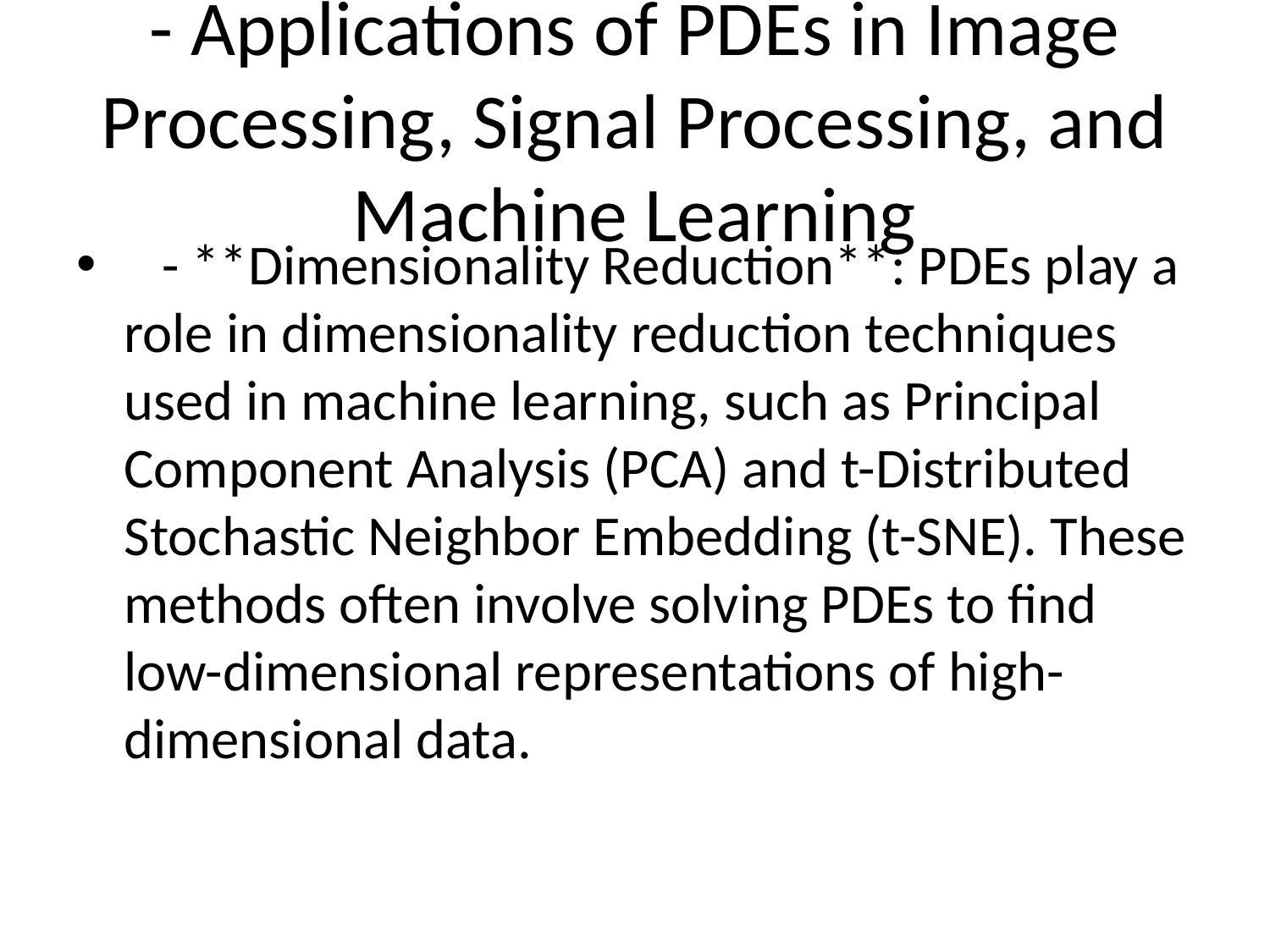

# - Applications of PDEs in Image Processing, Signal Processing, and Machine Learning
   - **Dimensionality Reduction**: PDEs play a role in dimensionality reduction techniques used in machine learning, such as Principal Component Analysis (PCA) and t-Distributed Stochastic Neighbor Embedding (t-SNE). These methods often involve solving PDEs to find low-dimensional representations of high-dimensional data.